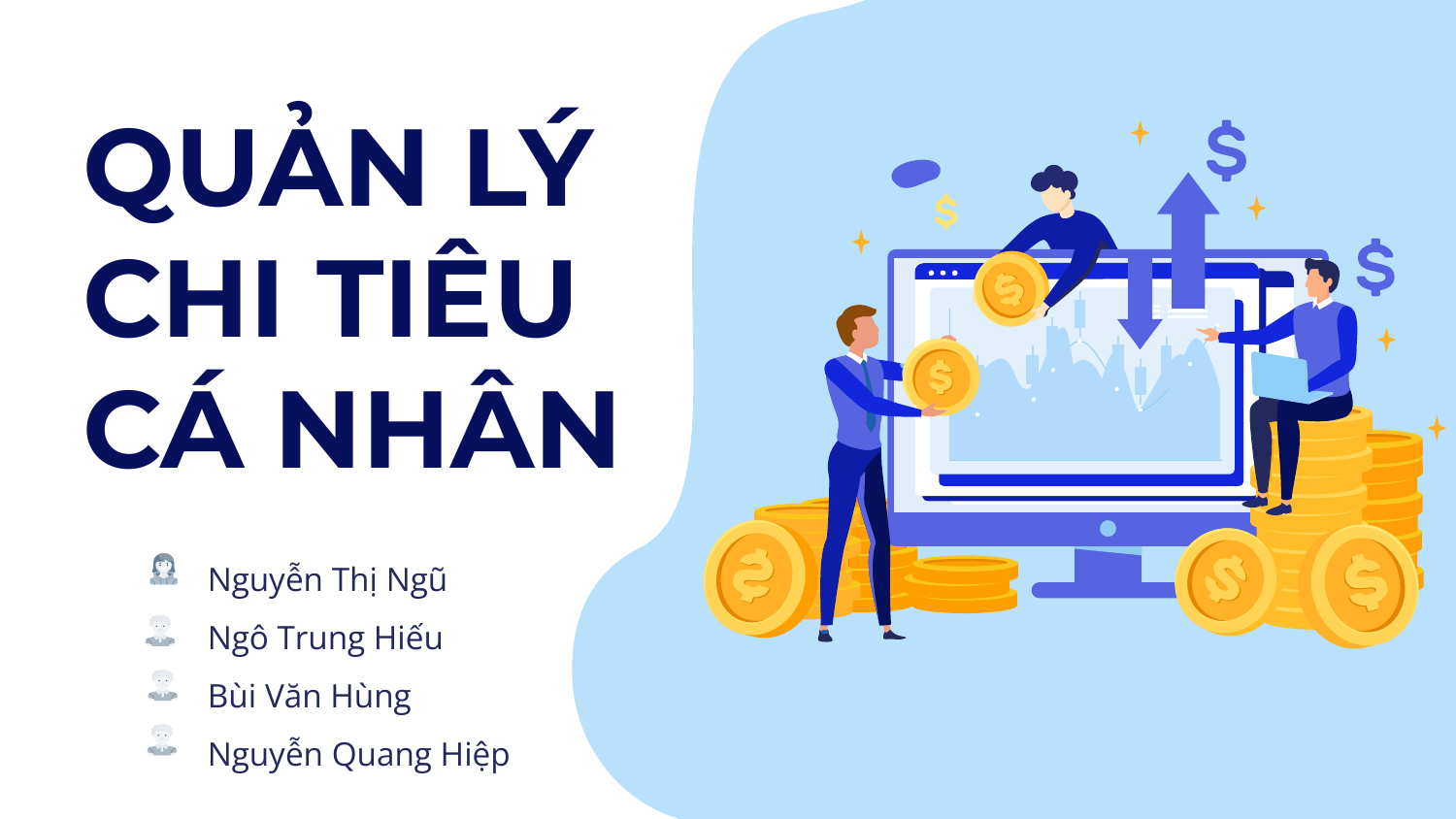

# QUẢN LÝ CHI TIÊU CÁ NHÂN

Nguyễn Thị Ngũ
Ngô Trung Hiếu
Bùi Văn Hùng
Nguyễn Quang Hiệp